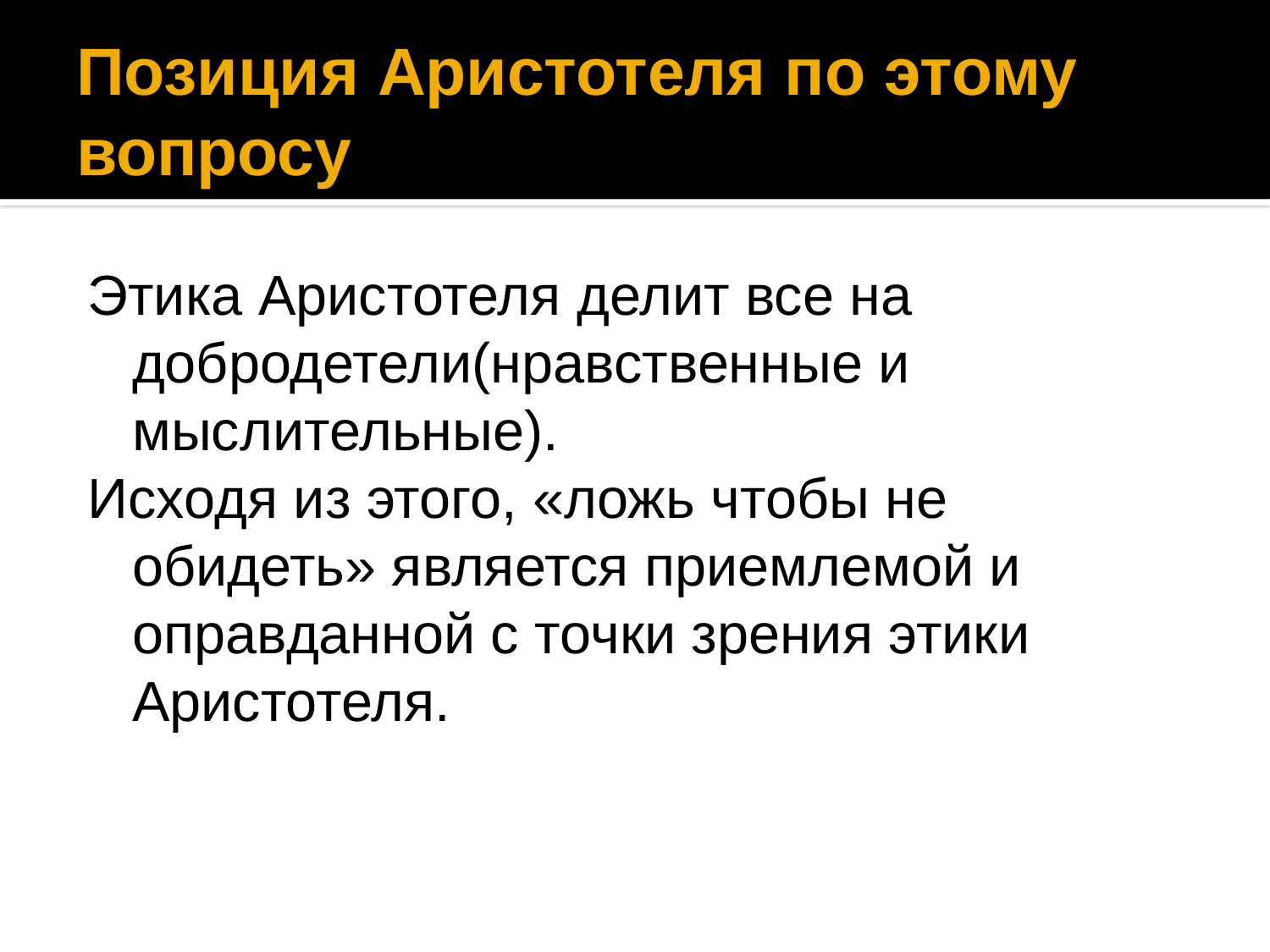

# Позиция Аристотеля по этому вопросу
Этика Аристотеля делит все на добродетели(нравственные и мыслительные).
Исходя из этого, «ложь чтобы не обидеть» является приемлемой и оправданной с точки зрения этики Аристотеля.